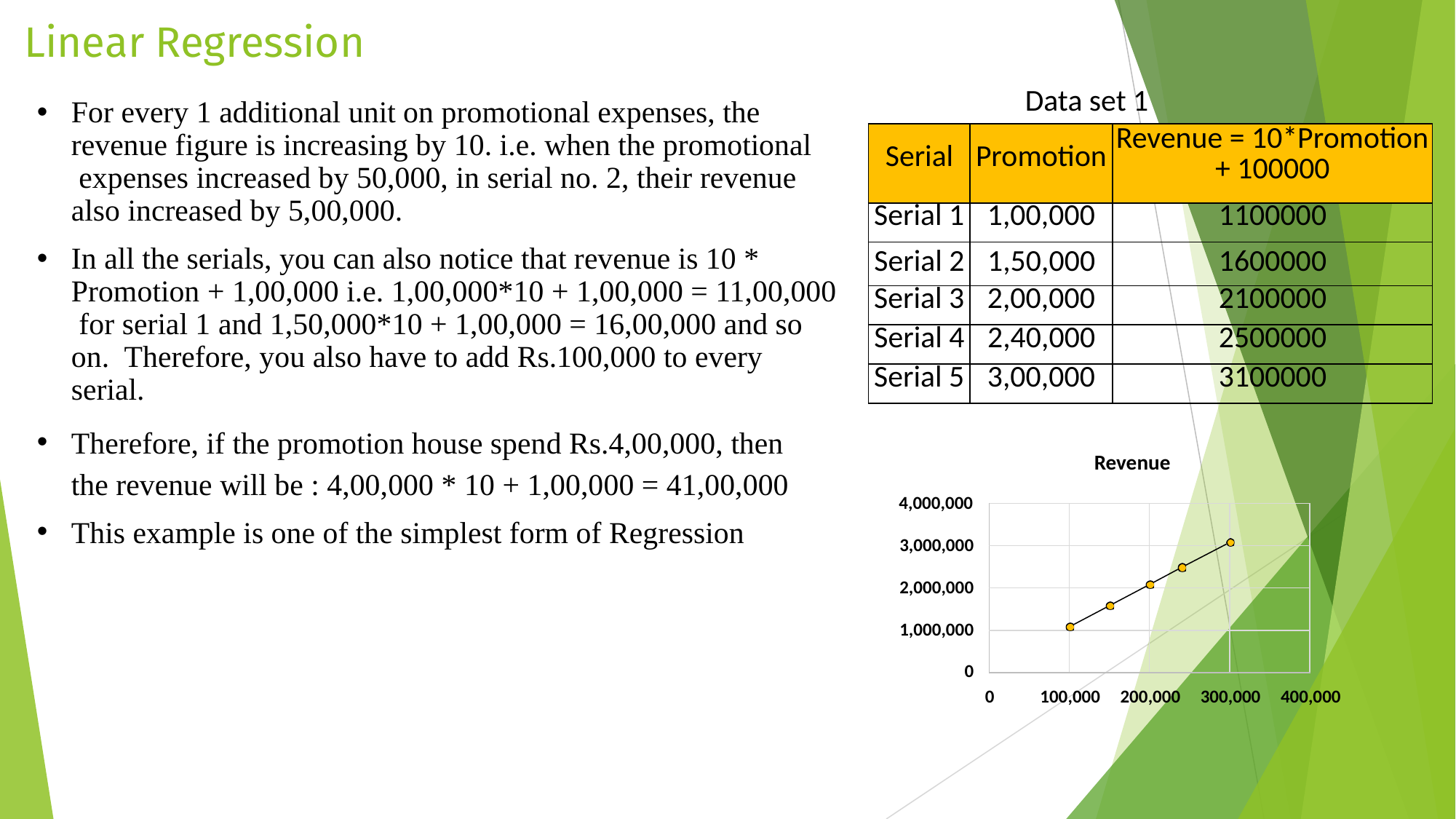

# Linear Regression
Data set 1
For every 1 additional unit on promotional expenses, the  revenue figure is increasing by 10. i.e. when the promotional  expenses increased by 50,000, in serial no. 2, their revenue  also increased by 5,00,000.
In all the serials, you can also notice that revenue is 10 *  Promotion + 1,00,000 i.e. 1,00,000*10 + 1,00,000 = 11,00,000  for serial 1 and 1,50,000*10 + 1,00,000 = 16,00,000 and so on.  Therefore, you also have to add Rs.100,000 to every serial.
Therefore, if the promotion house spend Rs.4,00,000, then
the revenue will be : 4,00,000 * 10 + 1,00,000 = 41,00,000
This example is one of the simplest form of Regression
| Serial | Promotion | Revenue = 10\*Promotion + 100000 |
| --- | --- | --- |
| Serial 1 | 1,00,000 | 1100000 |
| Serial 2 | 1,50,000 | 1600000 |
| Serial 3 | 2,00,000 | 2100000 |
| Serial 4 | 2,40,000 | 2500000 |
| Serial 5 | 3,00,000 | 3100000 |
Revenue
4,000,000
|  |  |  |  |
| --- | --- | --- | --- |
|  |  |  |  |
|  |  |  |  |
|  |  |  |  |
3,000,000

2,000,000

1,000,000

0

0
100,000
200,000
300,000
400,000